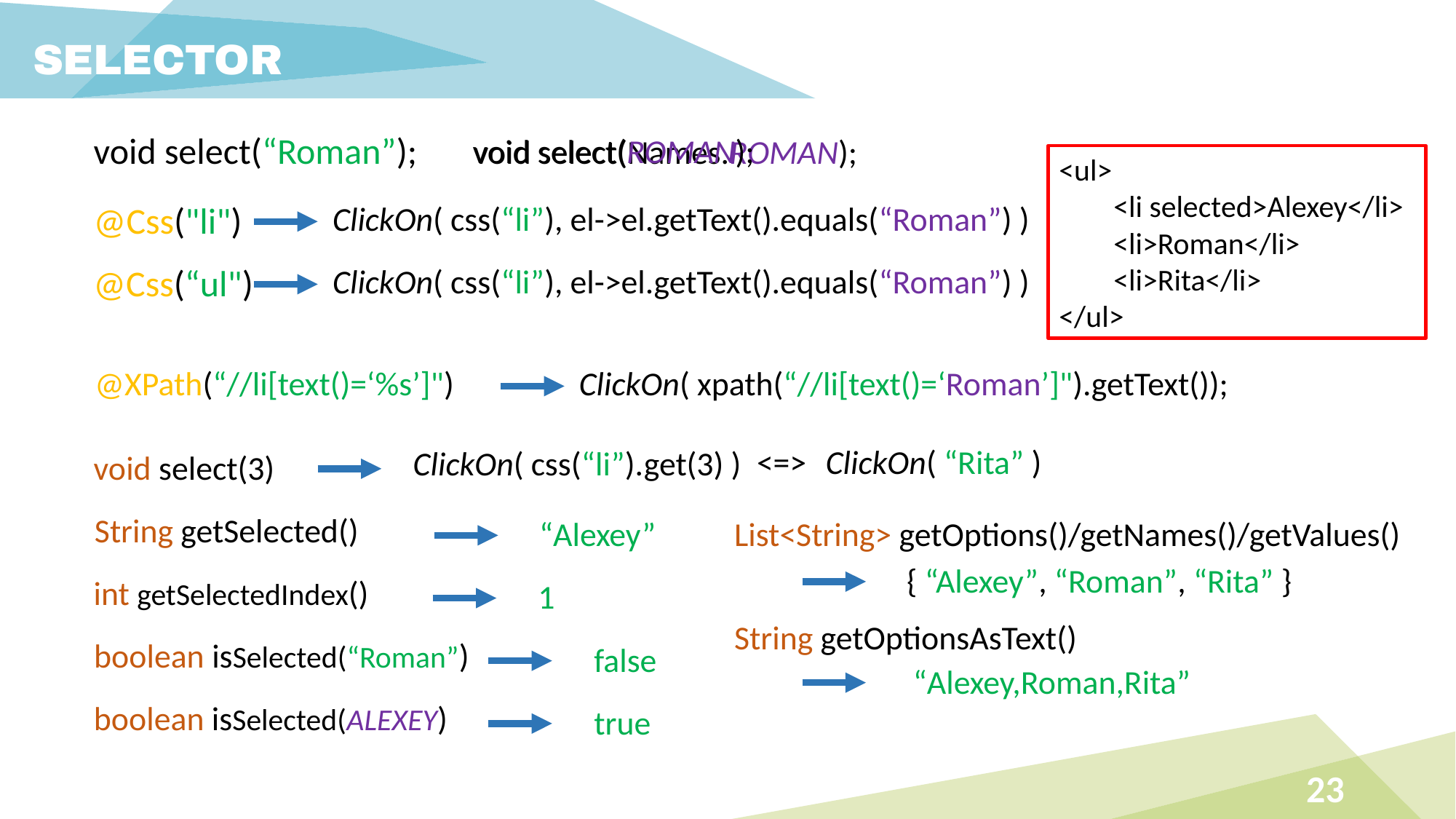

Selector
void select(“Roman”);
void select(ROMAN);
void select(Names.ROMAN);
<ul>
<li selected>Alexey</li>
<li>Roman</li>
<li>Rita</li>
</ul>
@Css("li")
ClickOn( css(“li”), el->el.getText().equals(“Roman”) )
@Css(“ul")
ClickOn( css(“li”), el->el.getText().equals(“Roman”) )
@XPath(“//li[text()=‘%s’]")
ClickOn( xpath(“//li[text()=‘Roman’]").getText());
<=>
ClickOn( “Rita” )
ClickOn( css(“li”).get(3) )
void select(3)
String getSelected()
“Alexey”
List<String> getOptions()/getNames()/getValues()
{ “Alexey”, “Roman”, “Rita” }
int getSelectedIndex()
1
String getOptionsAsText()
boolean isSelected(“Roman”)
false
“Alexey,Roman,Rita”
boolean isSelected(ALEXEY)
true
23